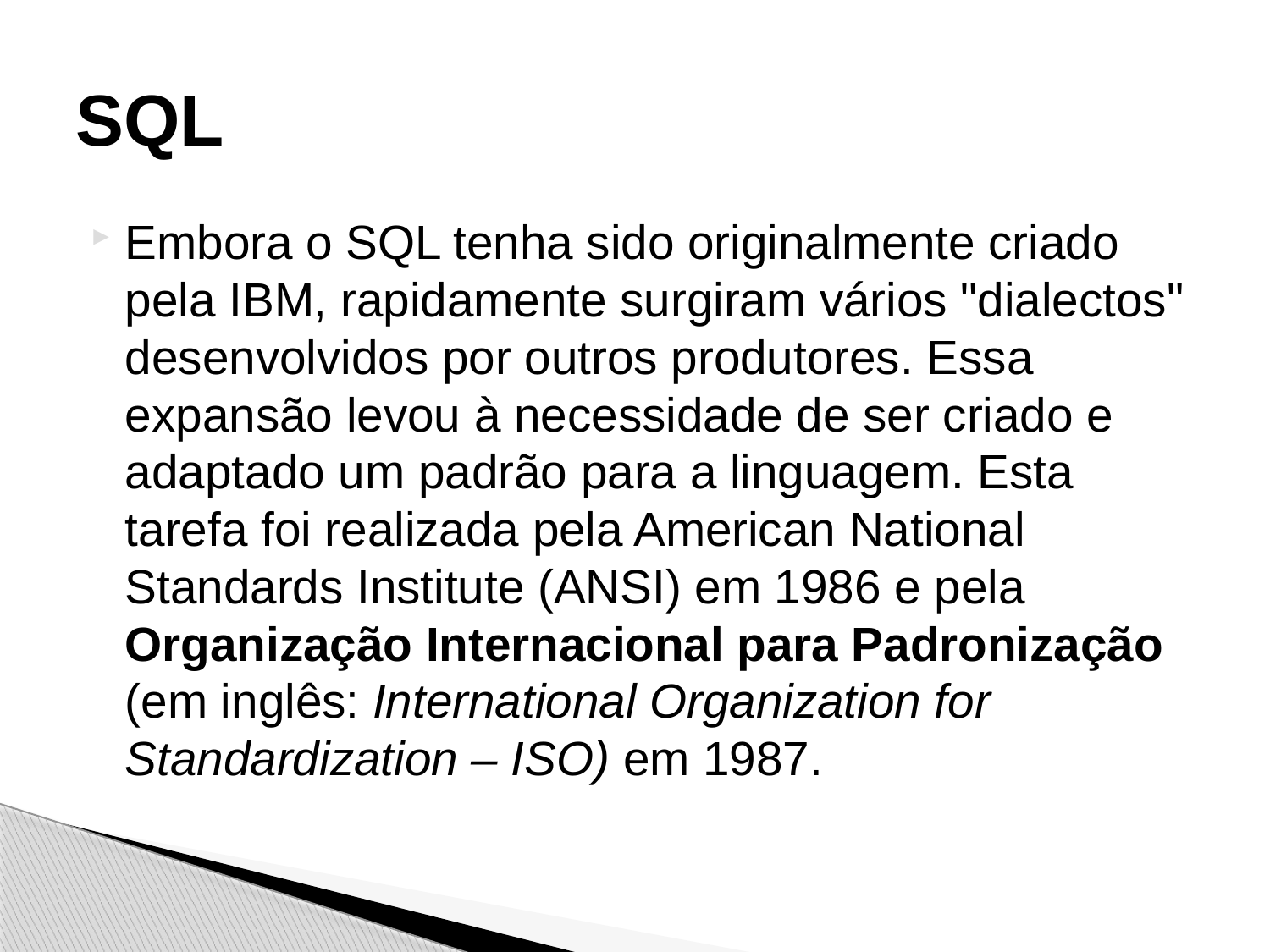

# SQL
Embora o SQL tenha sido originalmente criado pela IBM, rapidamente surgiram vários "dialectos" desenvolvidos por outros produtores. Essa expansão levou à necessidade de ser criado e adaptado um padrão para a linguagem. Esta tarefa foi realizada pela American National Standards Institute (ANSI) em 1986 e pela Organização Internacional para Padronização (em inglês: International Organization for Standardization – ISO) em 1987.